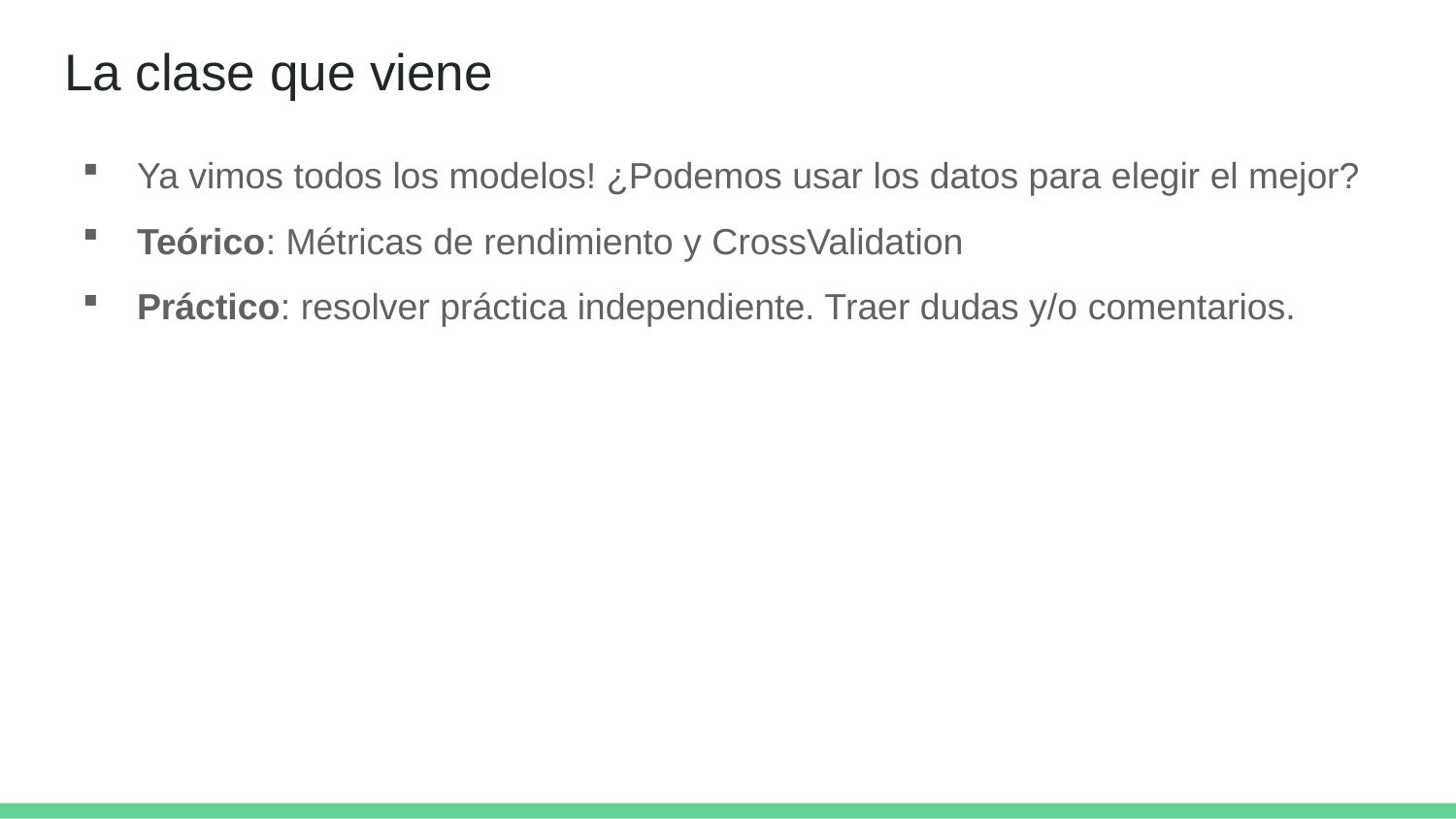

# La clase que viene
Ya vimos todos los modelos! ¿Podemos usar los datos para elegir el mejor?
Teórico: Métricas de rendimiento y CrossValidation
Práctico: resolver práctica independiente. Traer dudas y/o comentarios.